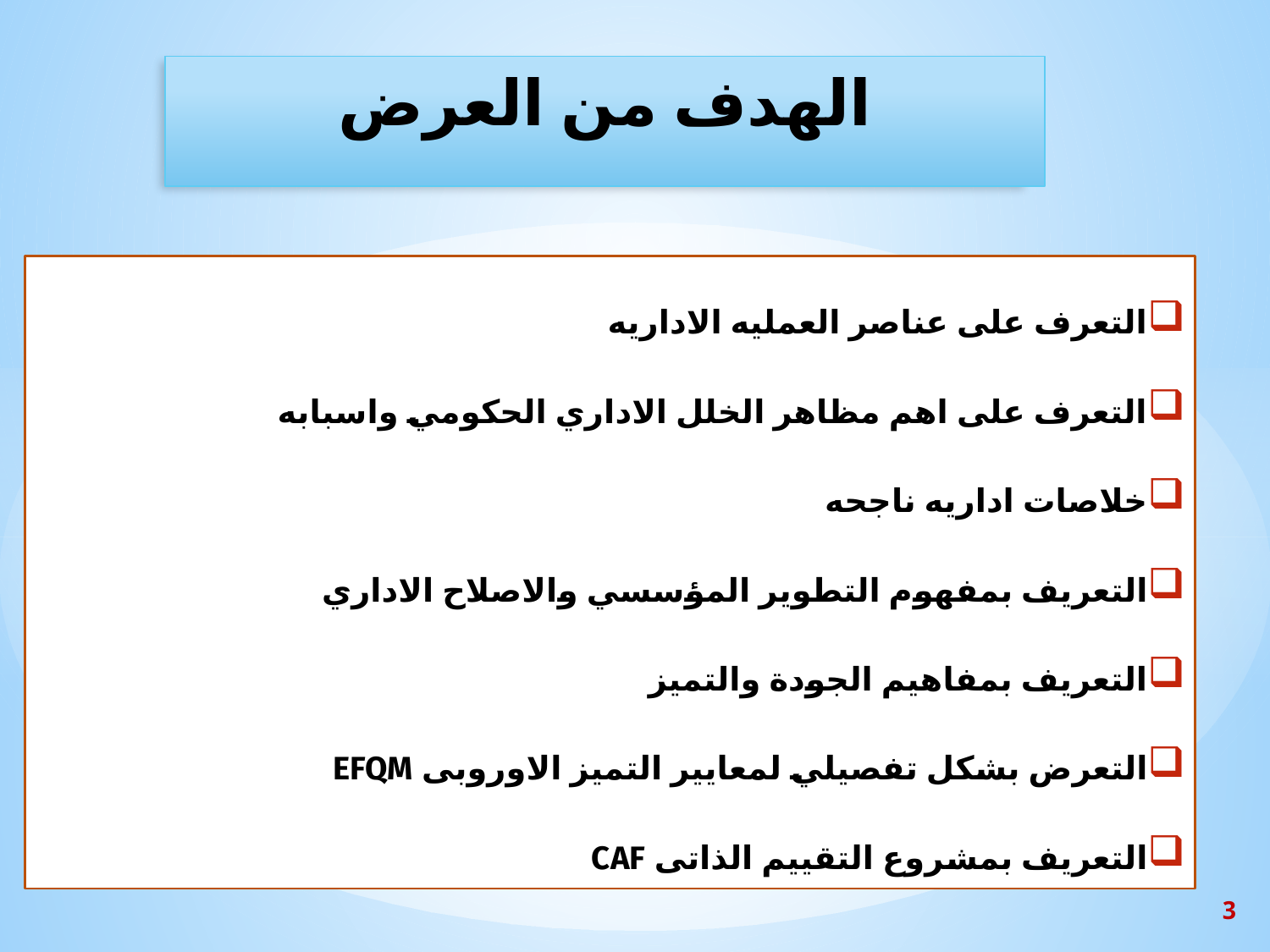

# الهدف من العرض
التعرف على عناصر العمليه الاداريه
التعرف على اهم مظاهر الخلل الاداري الحكومي واسبابه
خلاصات اداريه ناجحه
التعريف بمفهوم التطوير المؤسسي والاصلاح الاداري
التعريف بمفاهيم الجودة والتميز
التعرض بشكل تفصيلي لمعايير التميز الاوروبى EFQM
التعريف بمشروع التقييم الذاتى CAF

3